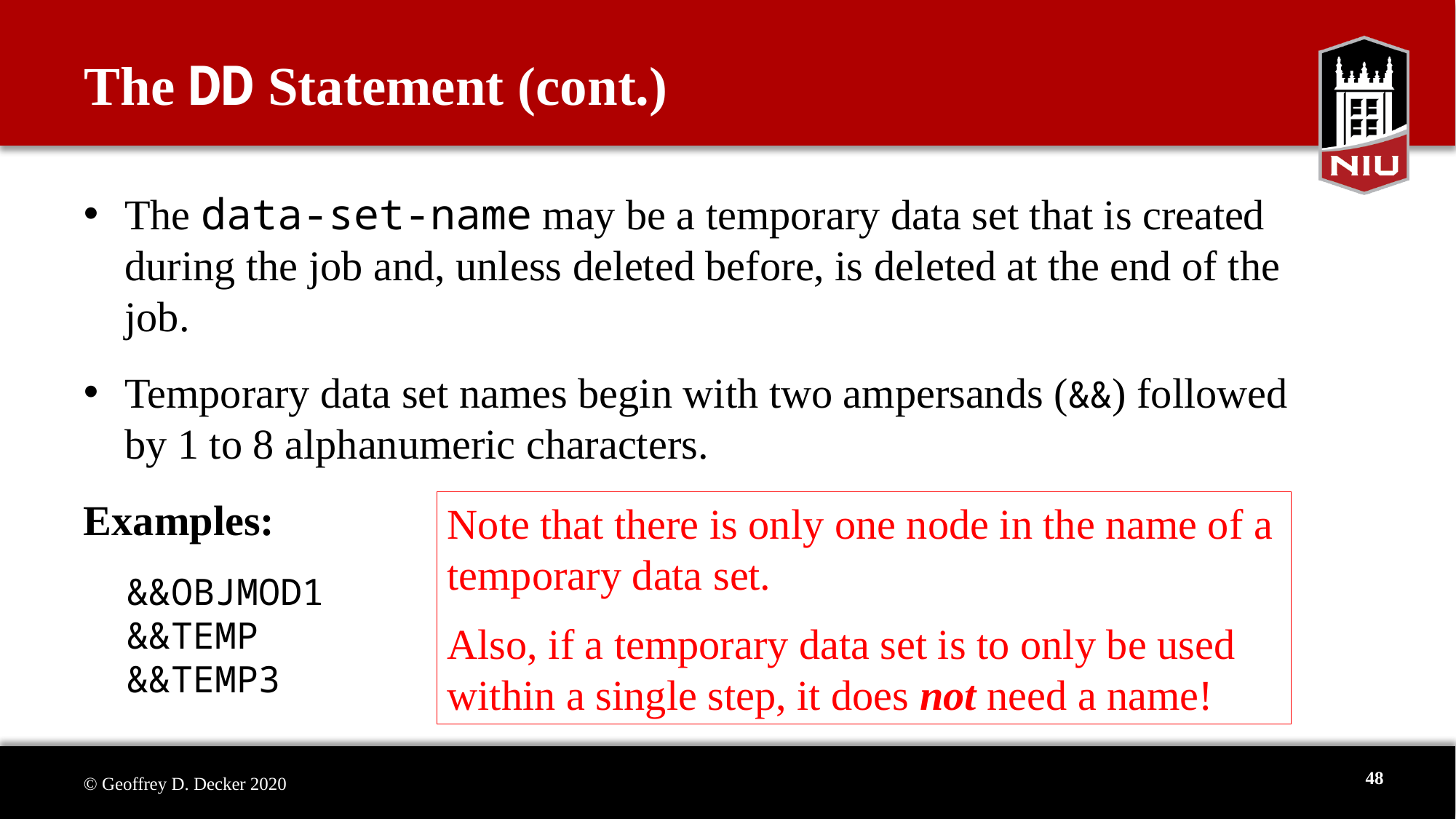

# The DD Statement (cont.)
The data-set-name may be a temporary data set that is created during the job and, unless deleted before, is deleted at the end of the job.

Temporary data set names begin with two ampersands (&&) followed by 1 to 8 alphanumeric characters.

Examples:

  &&OBJMOD1
  &&TEMP
  &&TEMP3

Note that there is only one node in the name of a temporary data set.

Also, if a temporary data set is to only be used within a single step, it does not need a name!
48
© Geoffrey D. Decker 2020